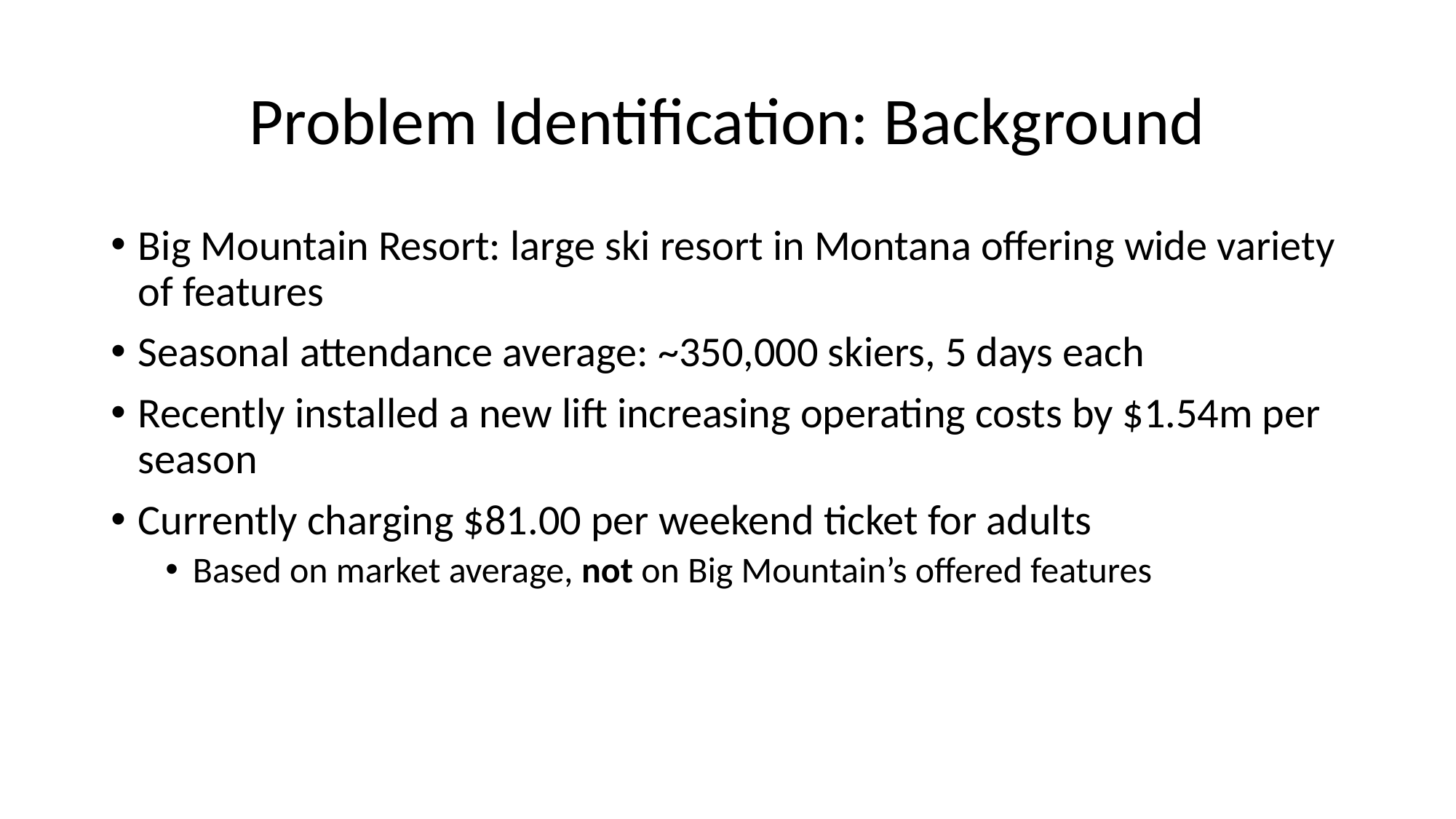

# Problem Identification: Background
Big Mountain Resort: large ski resort in Montana offering wide variety of features
Seasonal attendance average: ~350,000 skiers, 5 days each
Recently installed a new lift increasing operating costs by $1.54m per season
Currently charging $81.00 per weekend ticket for adults
Based on market average, not on Big Mountain’s offered features